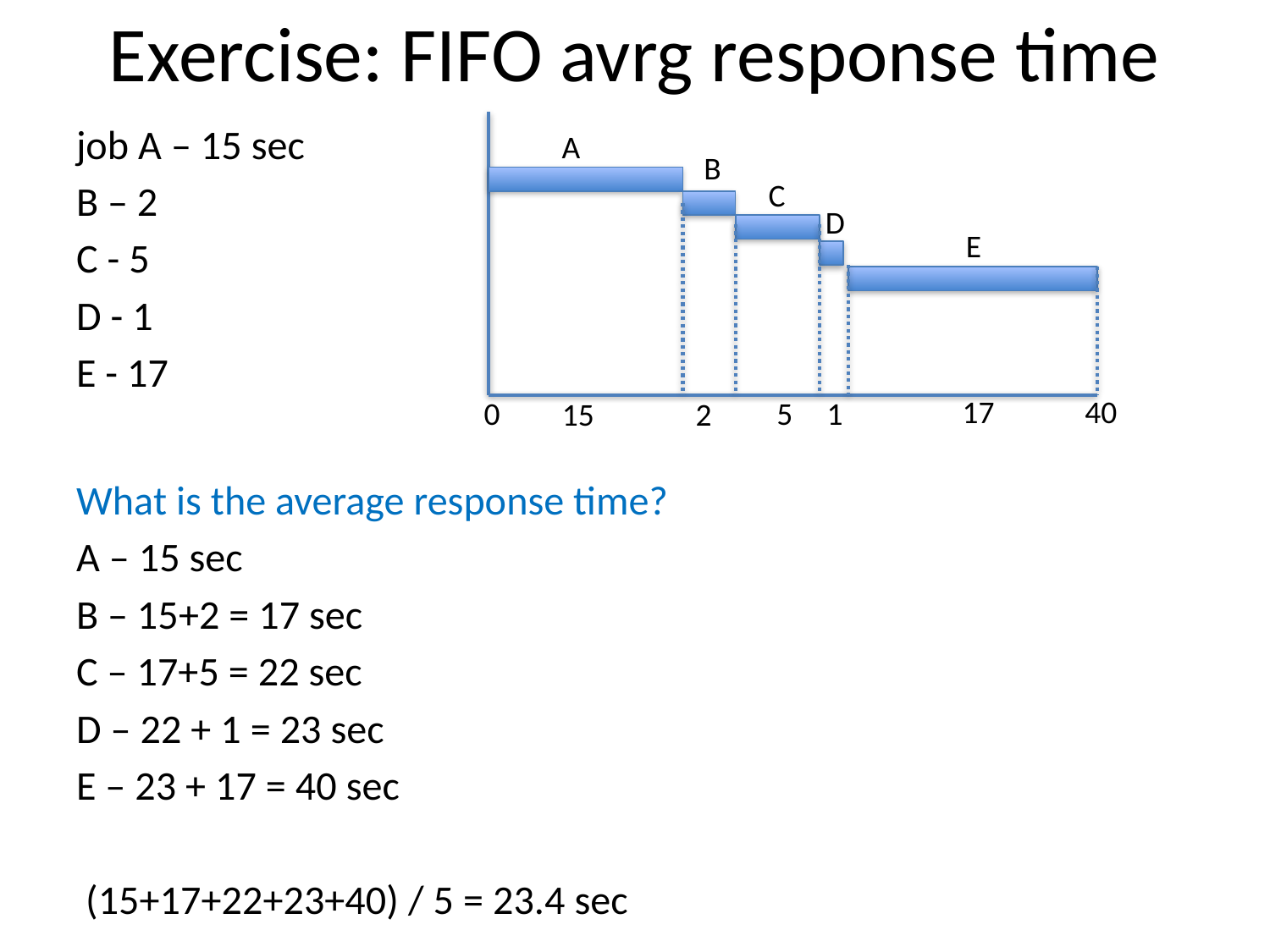

# Exercise: FIFO avrg response time
job A – 15 sec
B – 2
C - 5
D - 1
E - 17

What is the average response time?
A – 15 sec
B – 15+2 = 17 sec
C – 17+5 = 22 sec
D – 22 + 1 = 23 sec
E – 23 + 17 = 40 sec

 (15+17+22+23+40) / 5 = 23.4 sec
A
B

C

D

E

17

40

5
0
1
15

2